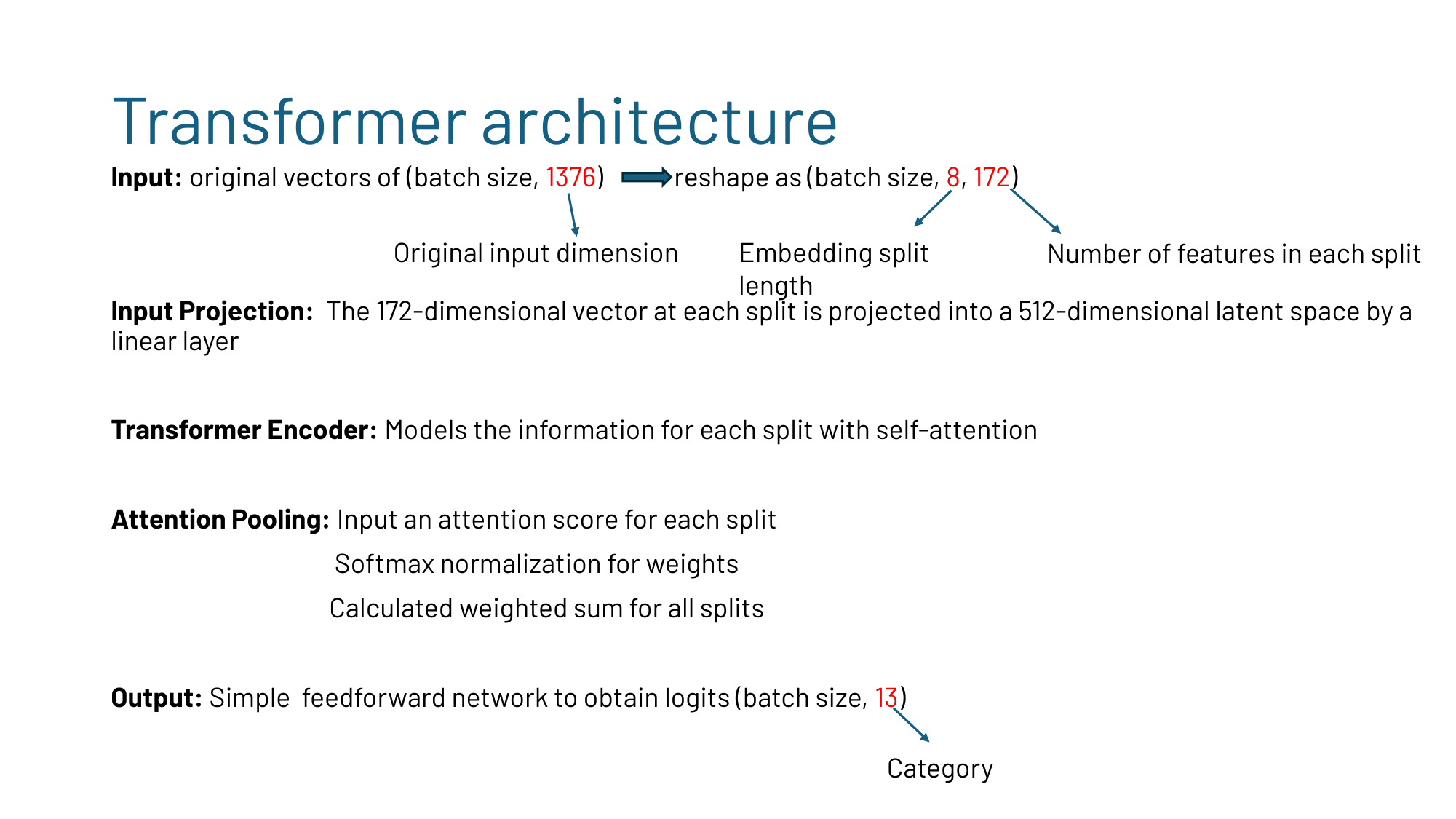

# Transformer architecture
Input: original vectors of (batch size, 1376)             reshape as (batch size, 8, 172)

Input Projection:  The 172-dimensional vector at each split is projected into a 512-dimensional latent space by a linear layer

Transformer Encoder: Models the information for each split with self-attention

Attention Pooling: Input an attention score for each split
         Softmax normalization for weights
                                        Calculated weighted sum for all splits

Output: Simple  feedforward network to obtain logits (batch size, 13)

Embedding split length
Original input dimension
Number of features in each split
Category